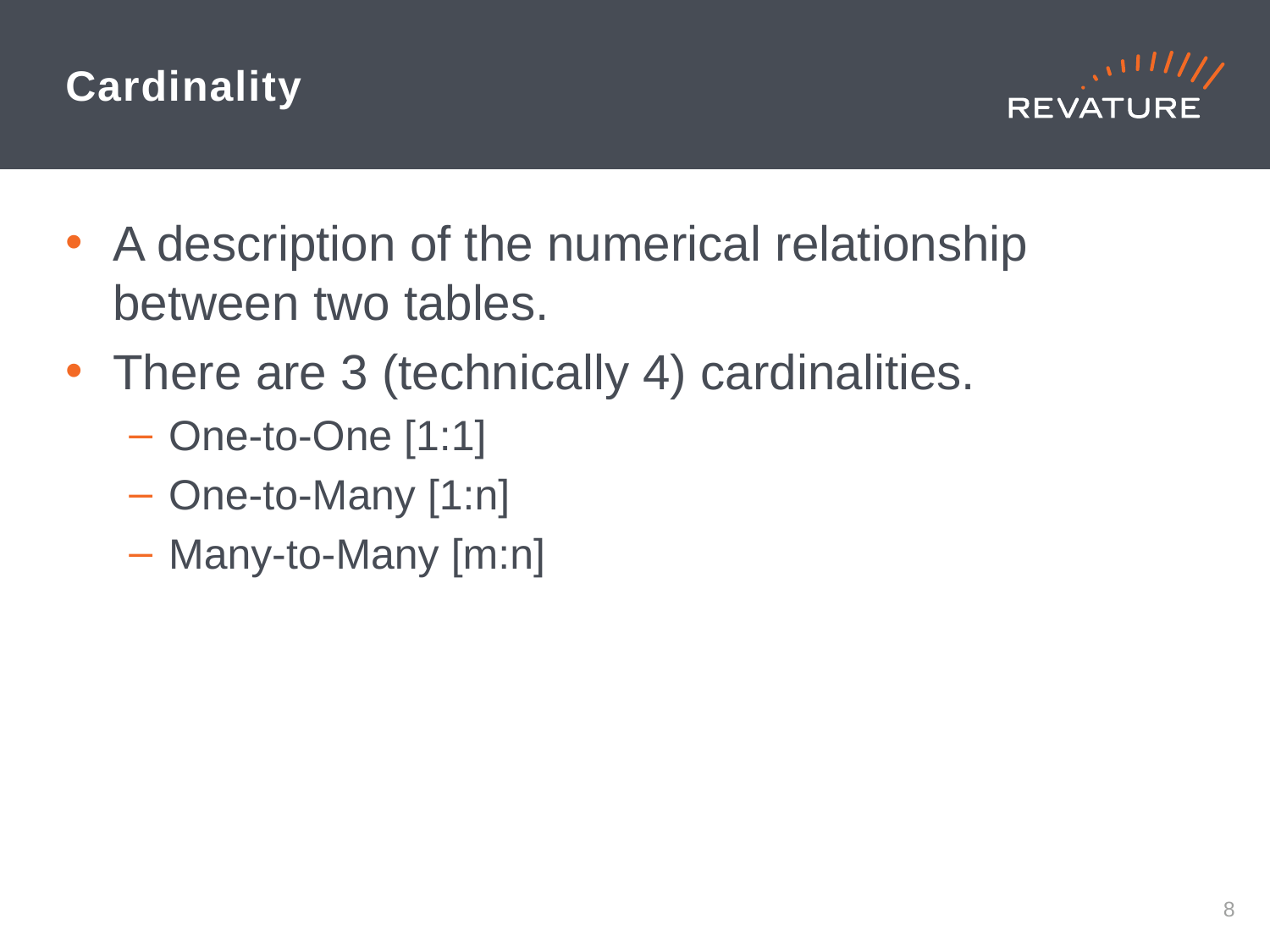

# Cardinality
A description of the numerical relationship between two tables.
There are 3 (technically 4) cardinalities.
One-to-One [1:1]
One-to-Many [1:n]
Many-to-Many [m:n]

8